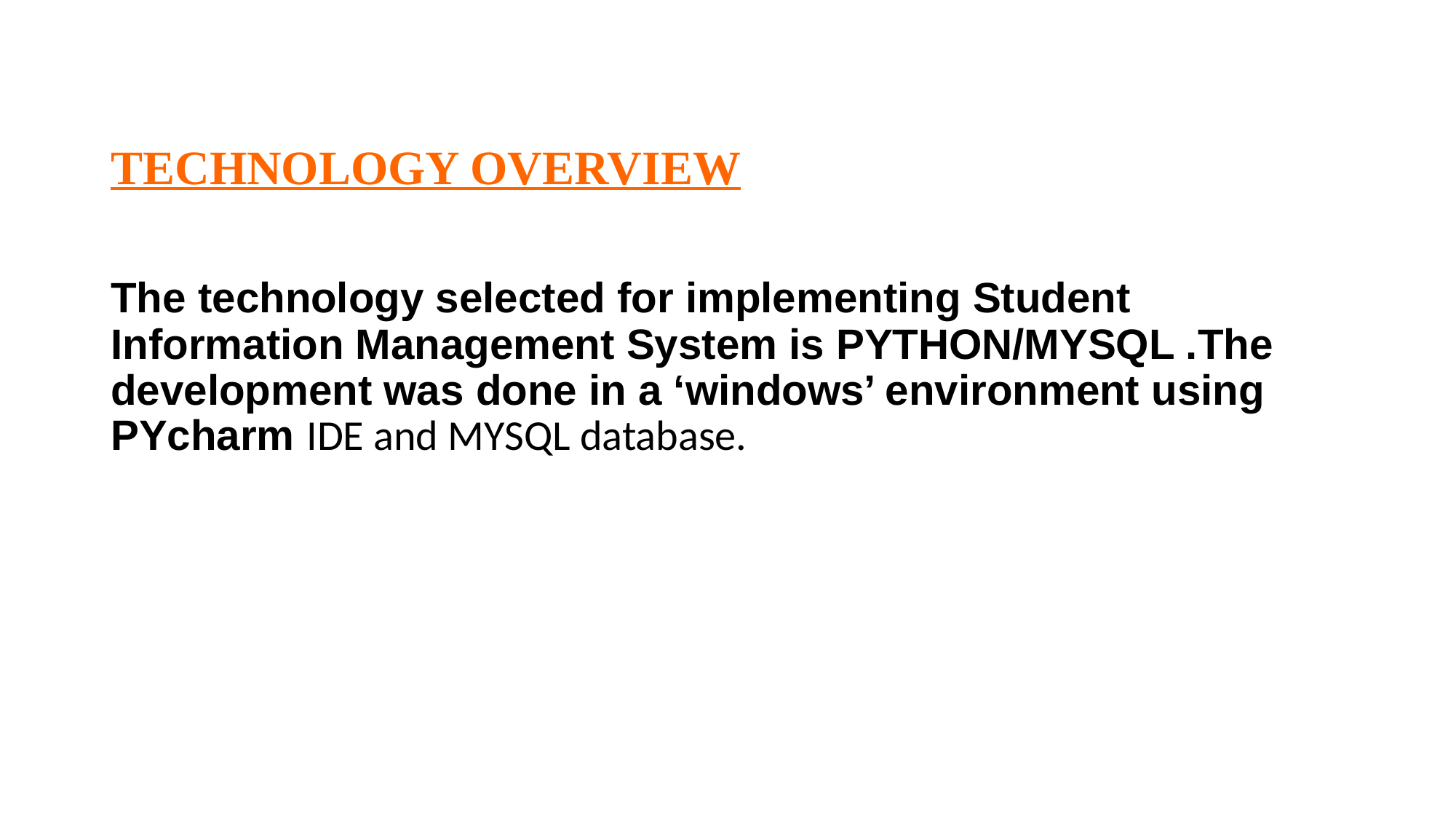

# TECHNOLOGY OVERVIEW
The technology selected for implementing Student Information Management System is PYTHON/MYSQL .The development was done in a ‘windows’ environment using PYcharm IDE and MYSQL database.